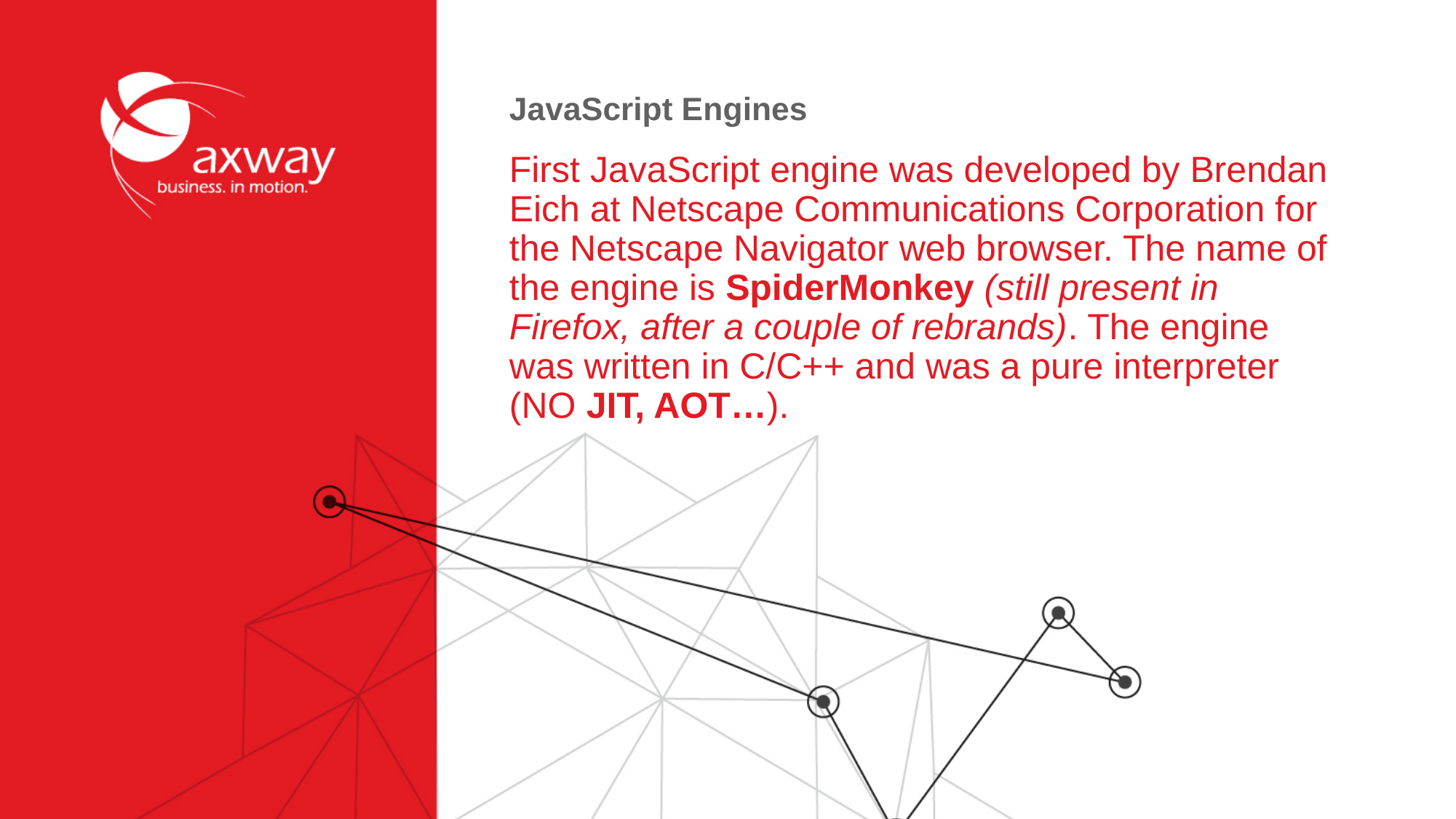

# JavaScript Engines
First JavaScript engine was developed by Brendan Eich at Netscape Communications Corporation for the Netscape Navigator web browser. The name of the engine is SpiderMonkey (still present in Firefox, after a couple of rebrands). The engine was written in C/C++ and was a pure interpreter (NO JIT, AOT…).